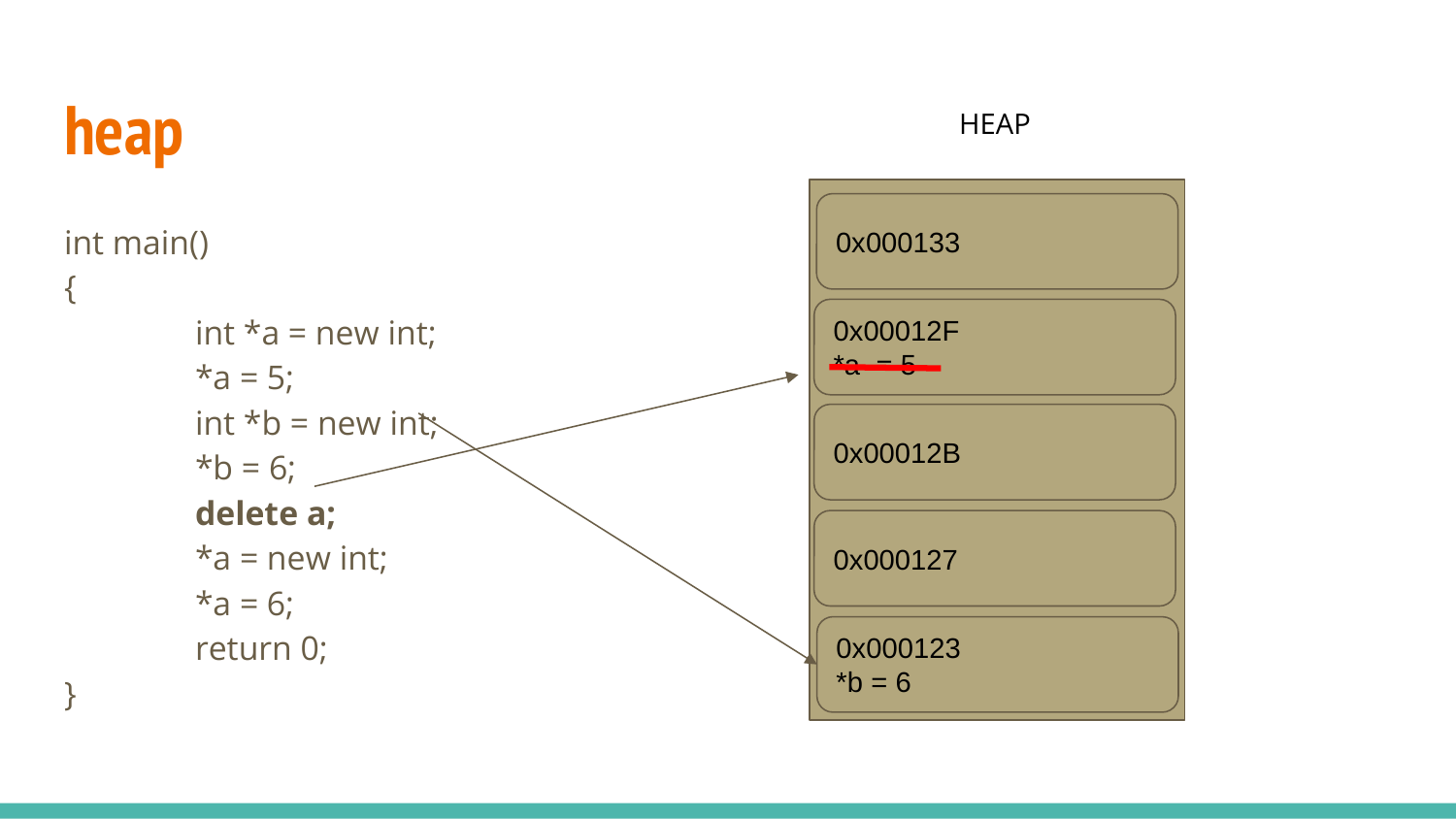

# heap
HEAP

0x000133
int main()
{
	int *a = new int;
	*a = 5;
	int *b = new int;
	*b = 6;
	delete a;
	*a = new int;
	*a = 6;
	return 0;
}
0x00012F
*a  = 5
0x00012B
0x000127
0x000123
*b = 6